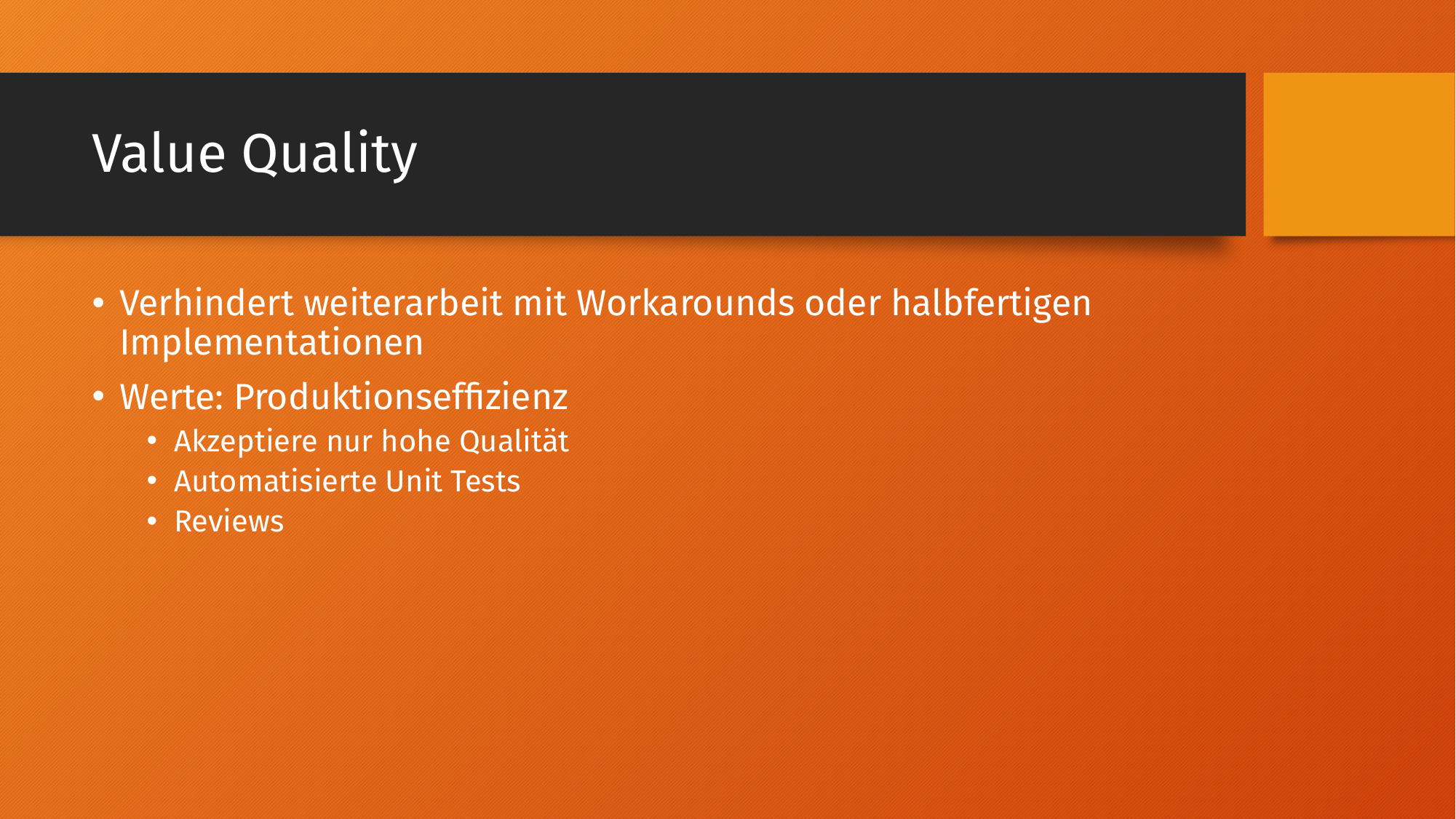

# Value Quality
Verhindert weiterarbeit mit Workarounds oder halbfertigen Implementationen
Werte: Produktionseffizienz
Akzeptiere nur hohe Qualität
Automatisierte Unit Tests
Reviews